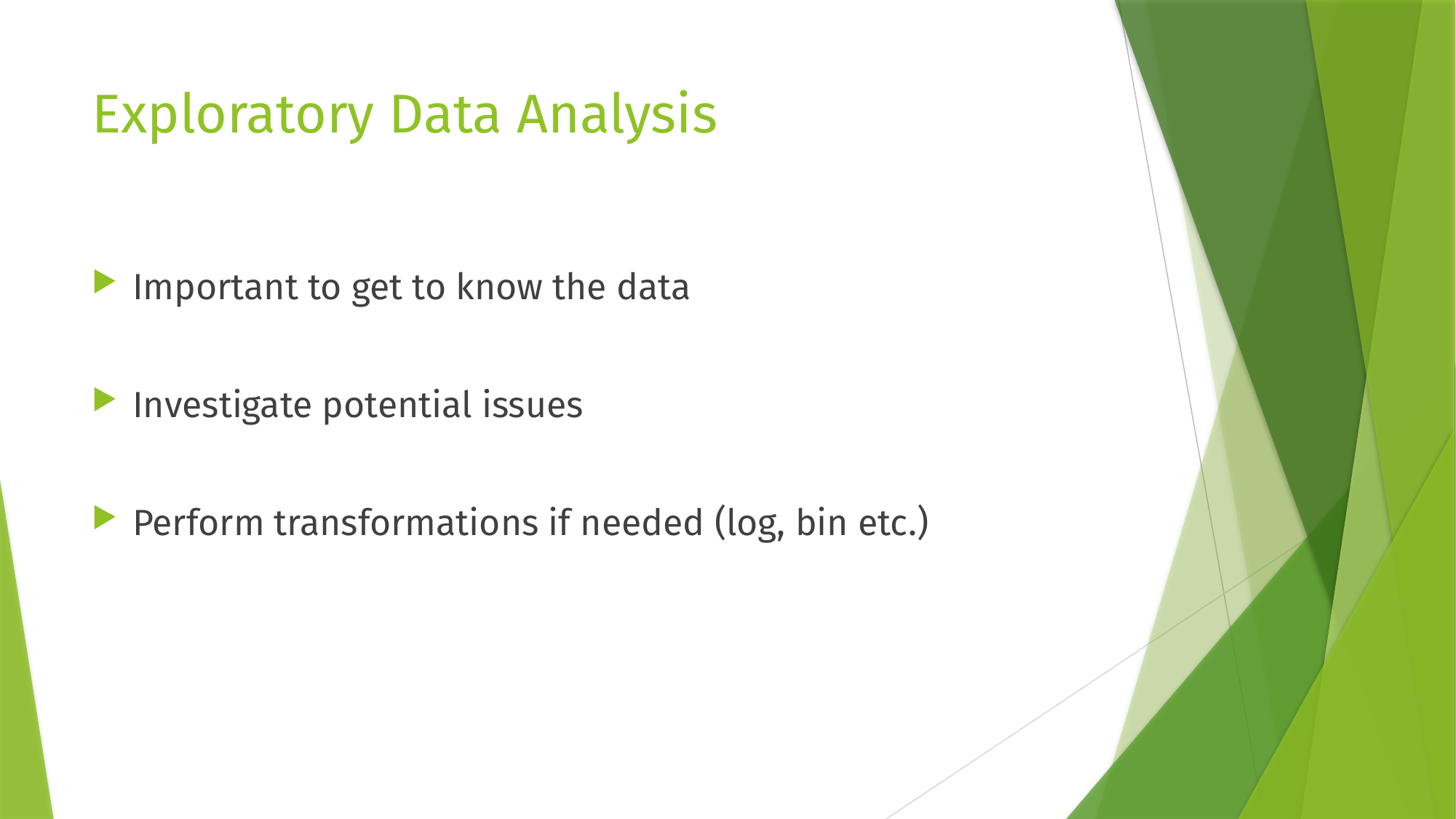

# Exploratory Data Analysis
Important to get to know the data

Investigate potential issues

Perform transformations if needed (log, bin etc.)